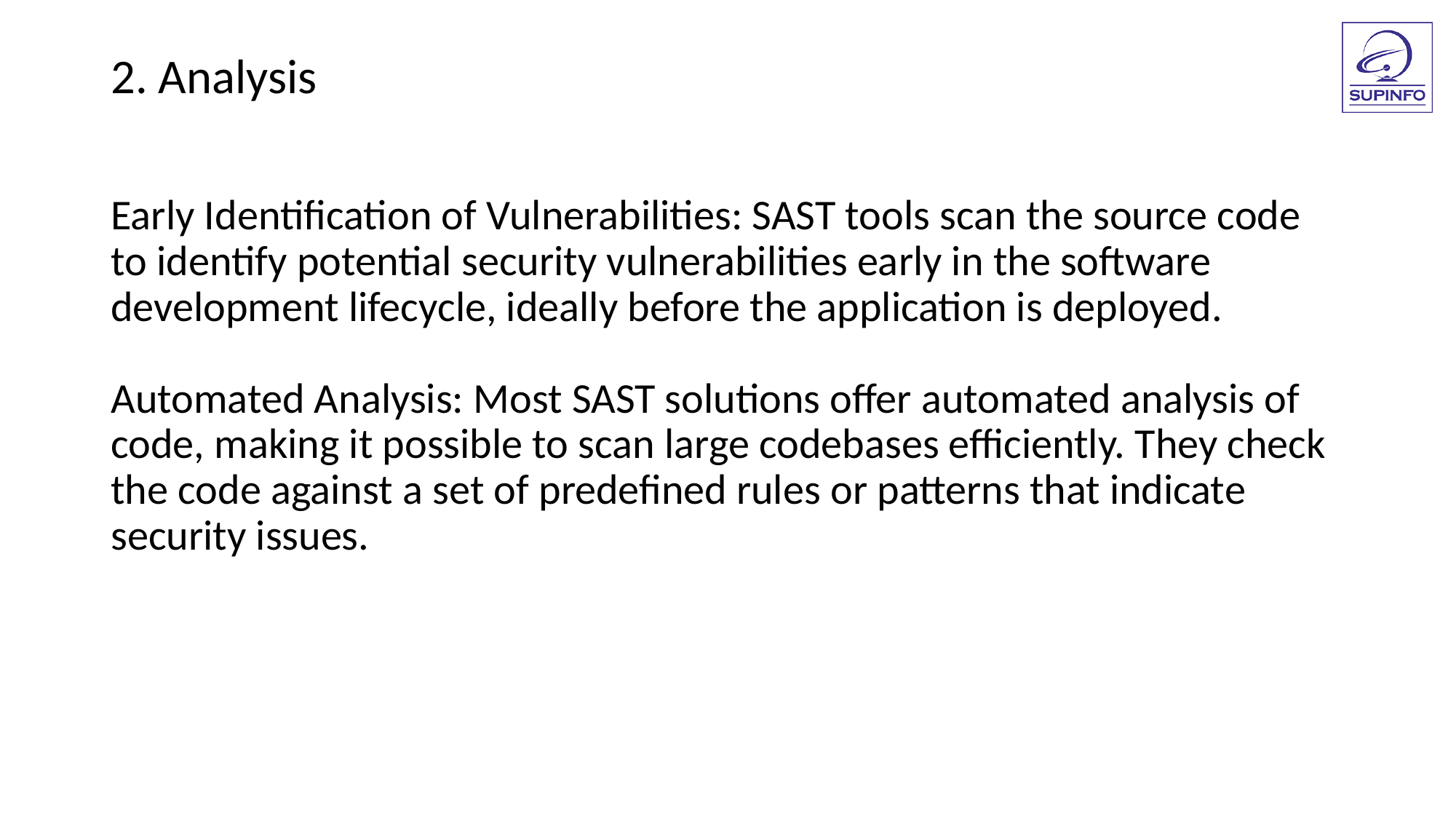

2. Analysis
Early Identification of Vulnerabilities: SAST tools scan the source code to identify potential security vulnerabilities early in the software development lifecycle, ideally before the application is deployed.

Automated Analysis: Most SAST solutions offer automated analysis of code, making it possible to scan large codebases efficiently. They check the code against a set of predefined rules or patterns that indicate security issues.